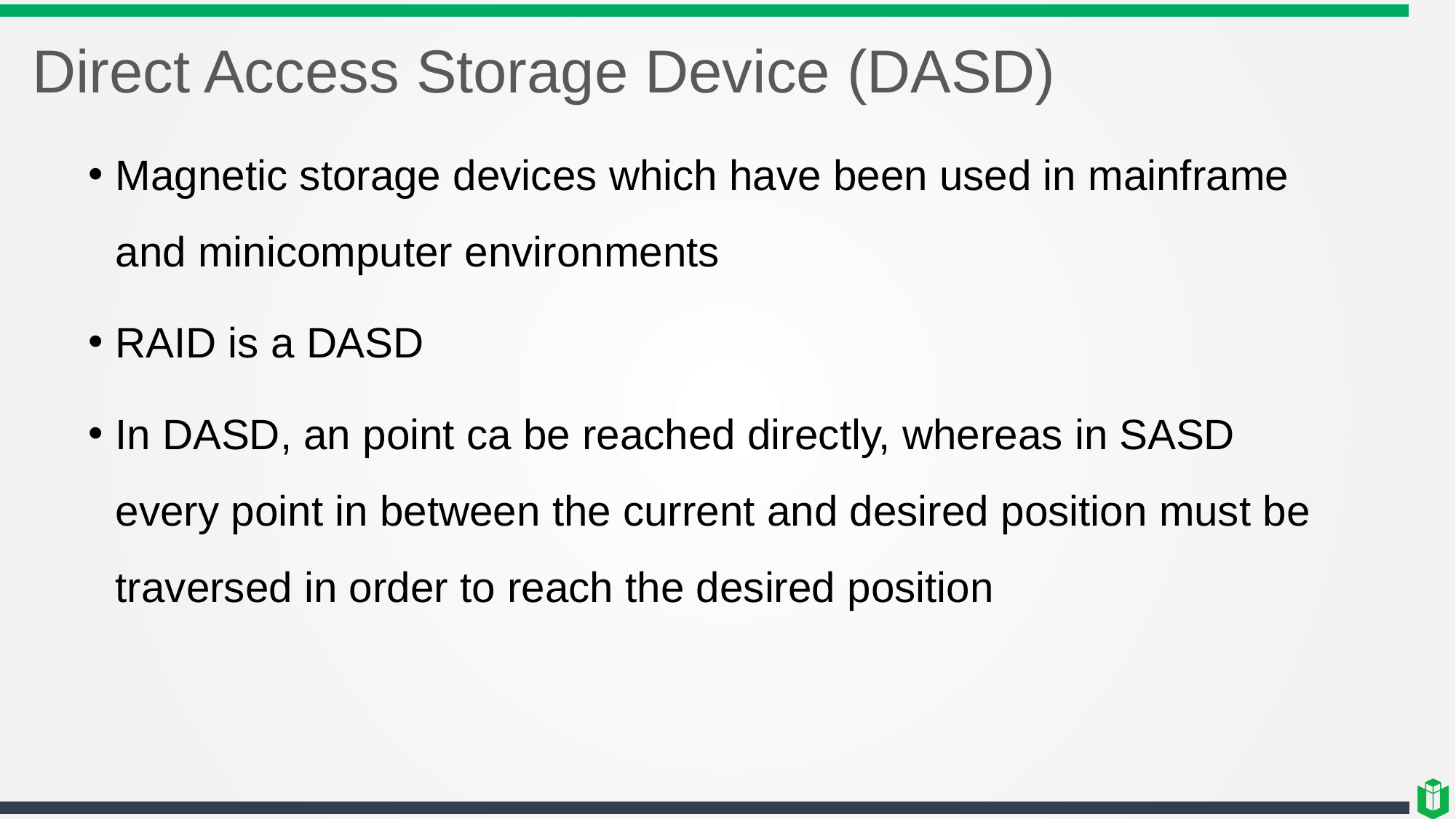

# Direct Access Storage Device (DASD)
Magnetic storage devices which have been used in mainframe and minicomputer environments
RAID is a DASD
In DASD, an point ca be reached directly, whereas in SASD every point in between the current and desired position must be traversed in order to reach the desired position